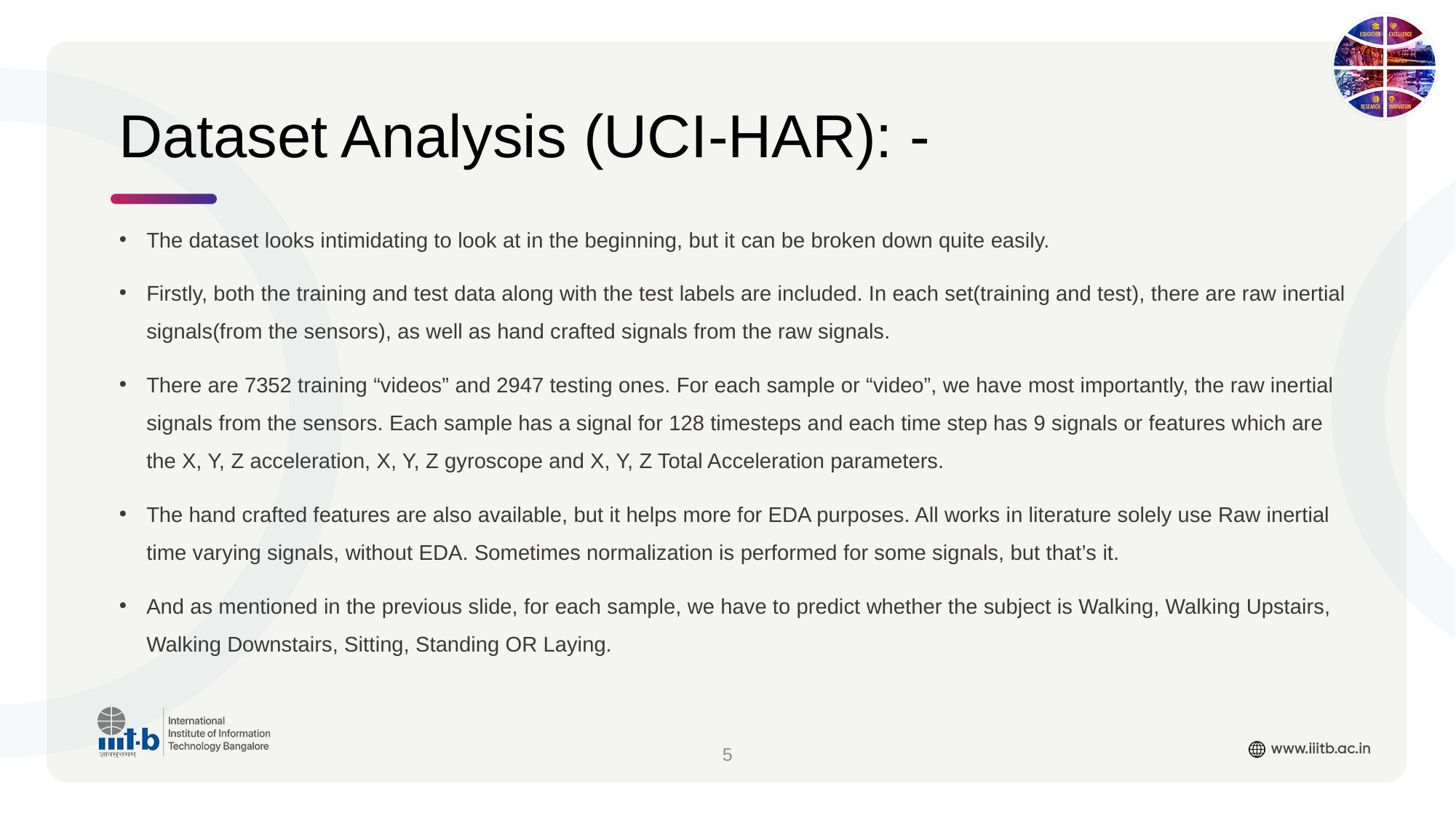

# Dataset Analysis (UCI-HAR): -
The dataset looks intimidating to look at in the beginning, but it can be broken down quite easily.
Firstly, both the training and test data along with the test labels are included. In each set(training and test), there are raw inertial signals(from the sensors), as well as hand crafted signals from the raw signals.
There are 7352 training “videos” and 2947 testing ones. For each sample or “video”, we have most importantly, the raw inertial signals from the sensors. Each sample has a signal for 128 timesteps and each time step has 9 signals or features which are the X, Y, Z acceleration, X, Y, Z gyroscope and X, Y, Z Total Acceleration parameters.
The hand crafted features are also available, but it helps more for EDA purposes. All works in literature solely use Raw inertial time varying signals, without EDA. Sometimes normalization is performed for some signals, but that’s it.
And as mentioned in the previous slide, for each sample, we have to predict whether the subject is Walking, Walking Upstairs, Walking Downstairs, Sitting, Standing OR Laying.
5